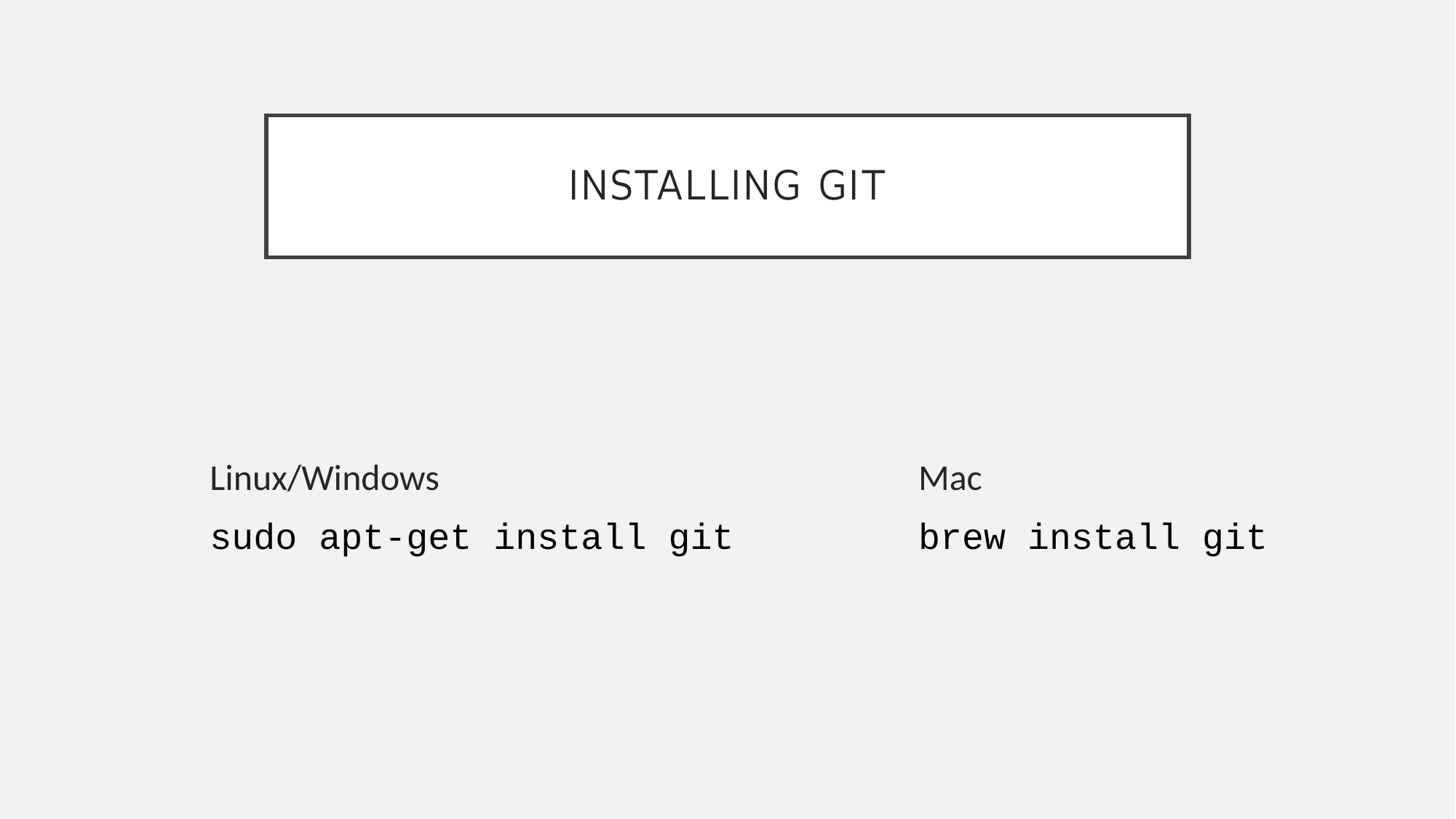

# Installing git
Linux/Windows
sudo apt-get install git
Mac
brew install git